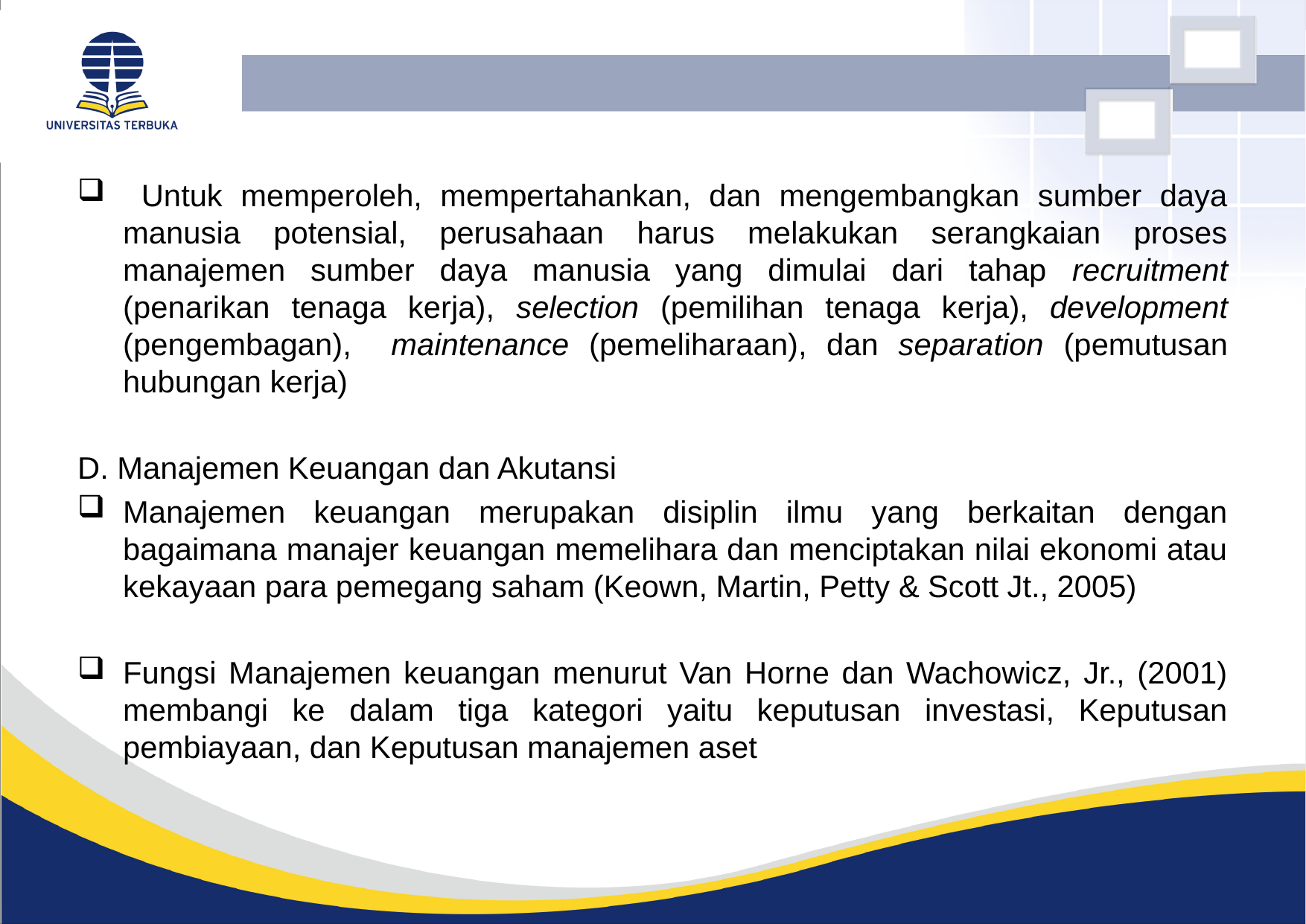

Untuk memperoleh, mempertahankan, dan mengembangkan sumber daya manusia potensial, perusahaan harus melakukan serangkaian proses manajemen sumber daya manusia yang dimulai dari tahap recruitment (penarikan tenaga kerja), selection (pemilihan tenaga kerja), development (pengembagan),  maintenance (pemeliharaan), dan separation (pemutusan hubungan kerja)

D. Manajemen Keuangan dan Akutansi
Manajemen keuangan merupakan disiplin ilmu yang berkaitan dengan bagaimana manajer keuangan memelihara dan menciptakan nilai ekonomi atau kekayaan para pemegang saham (Keown, Martin, Petty & Scott Jt., 2005)

Fungsi Manajemen keuangan menurut Van Horne dan Wachowicz, Jr., (2001) membangi ke dalam tiga kategori yaitu keputusan investasi, Keputusan pembiayaan, dan Keputusan manajemen aset